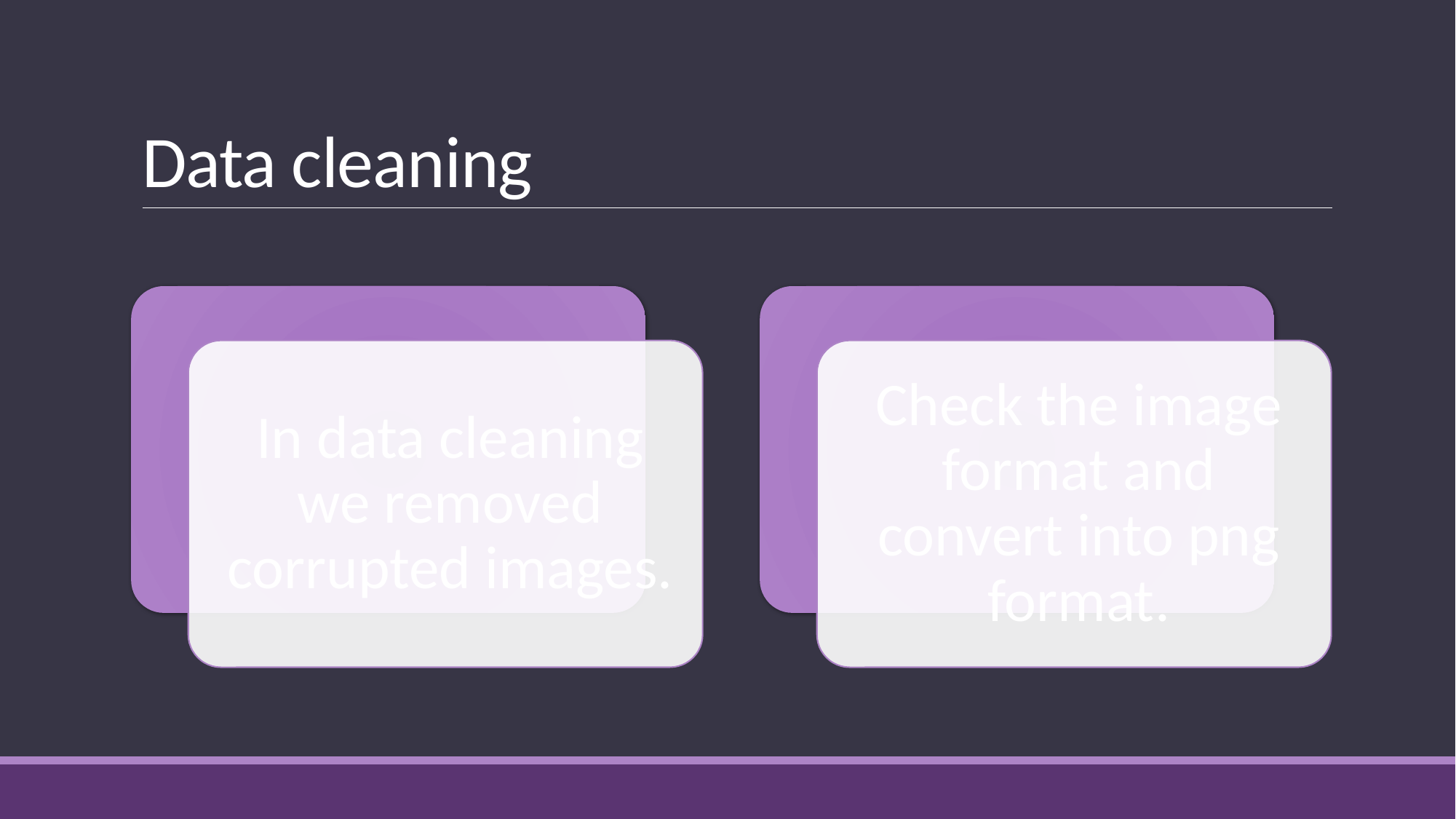

# Data cleaning
In data cleaning we removed corrupted images.
Check the image format and convert into png format.